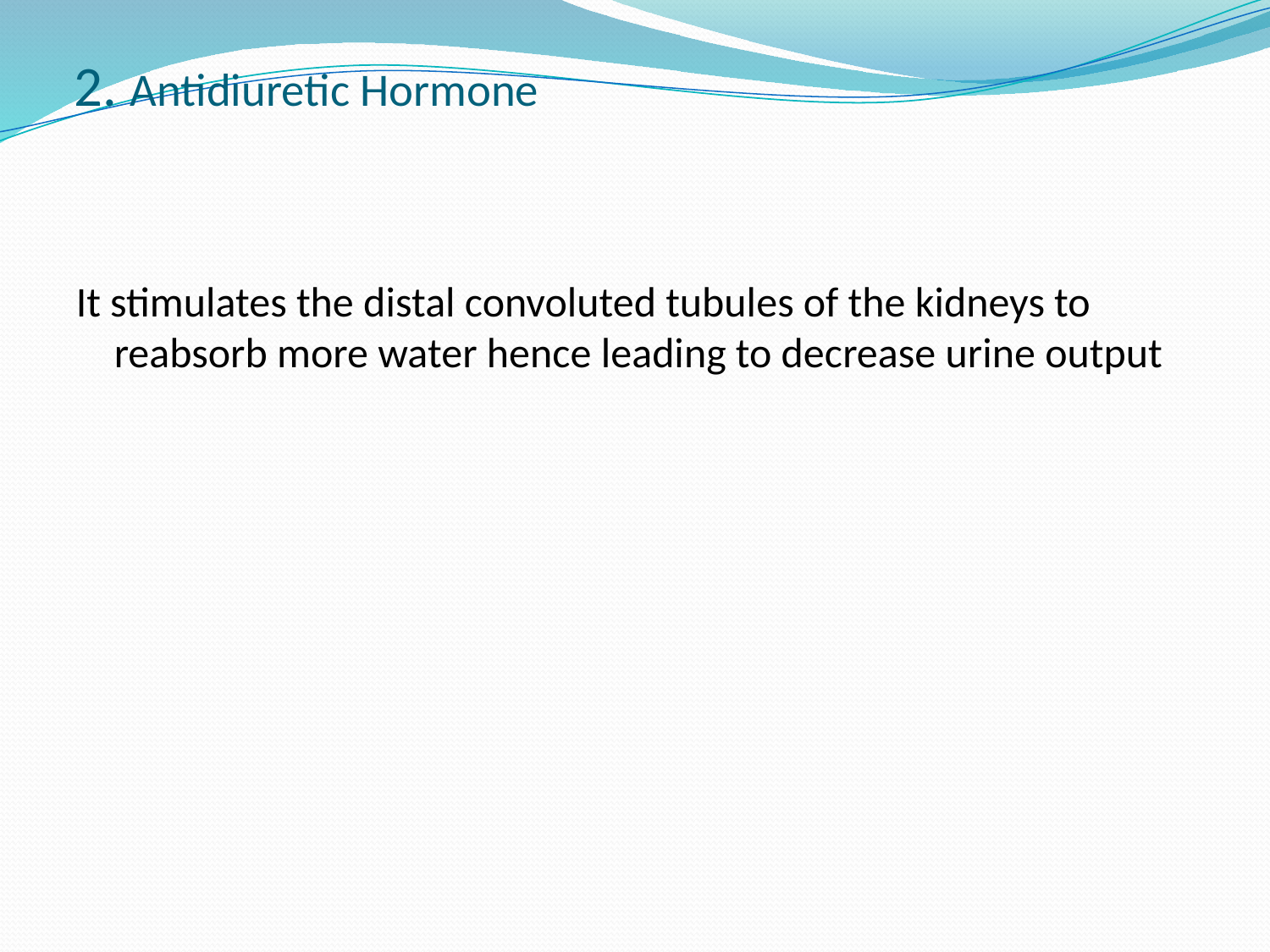

# 2. Antidiuretic Hormone
It stimulates the distal convoluted tubules of the kidneys to reabsorb more water hence leading to decrease urine output